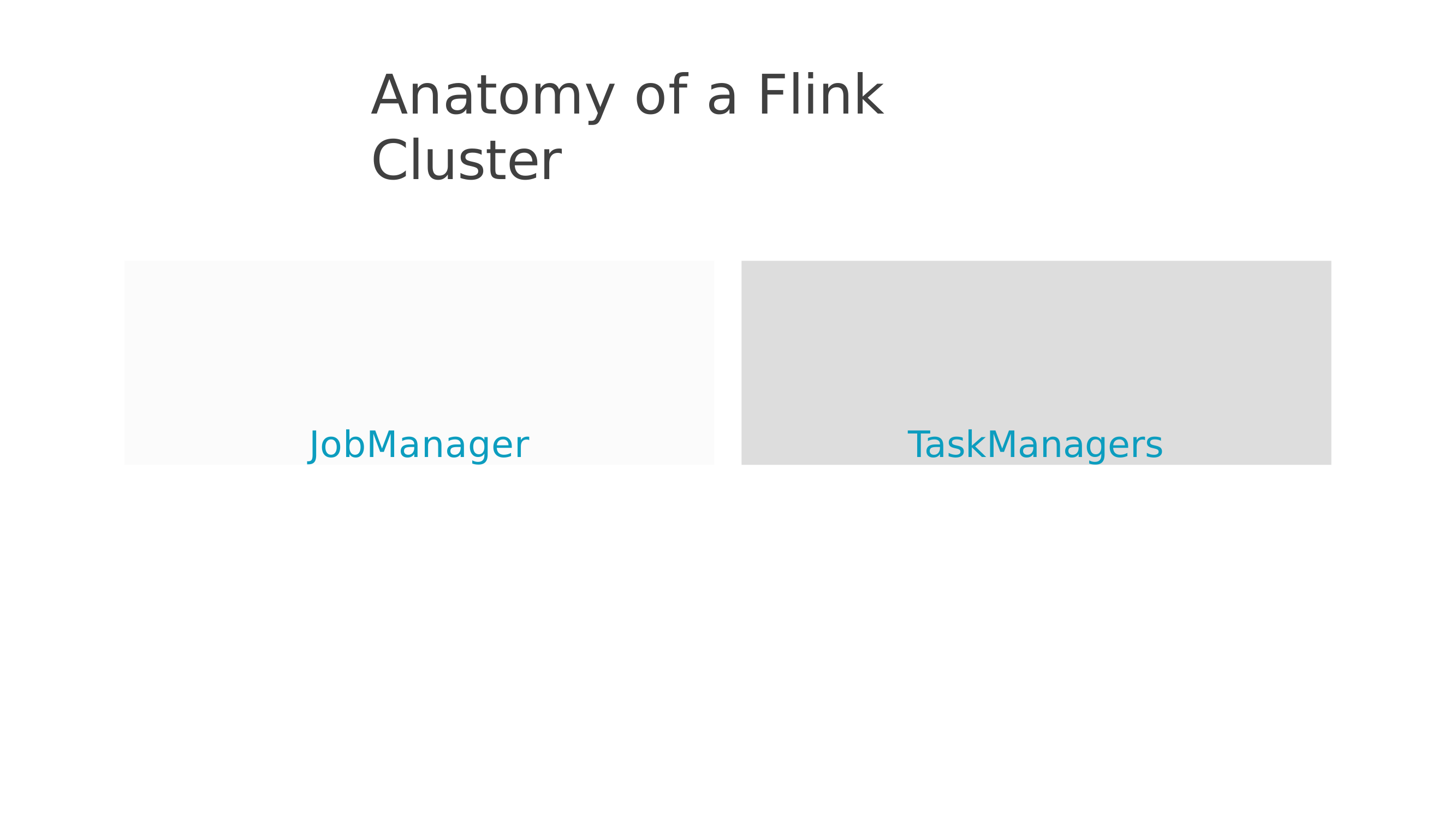

# Anatomy of a Flink Cluster

JobManager

TaskManagers